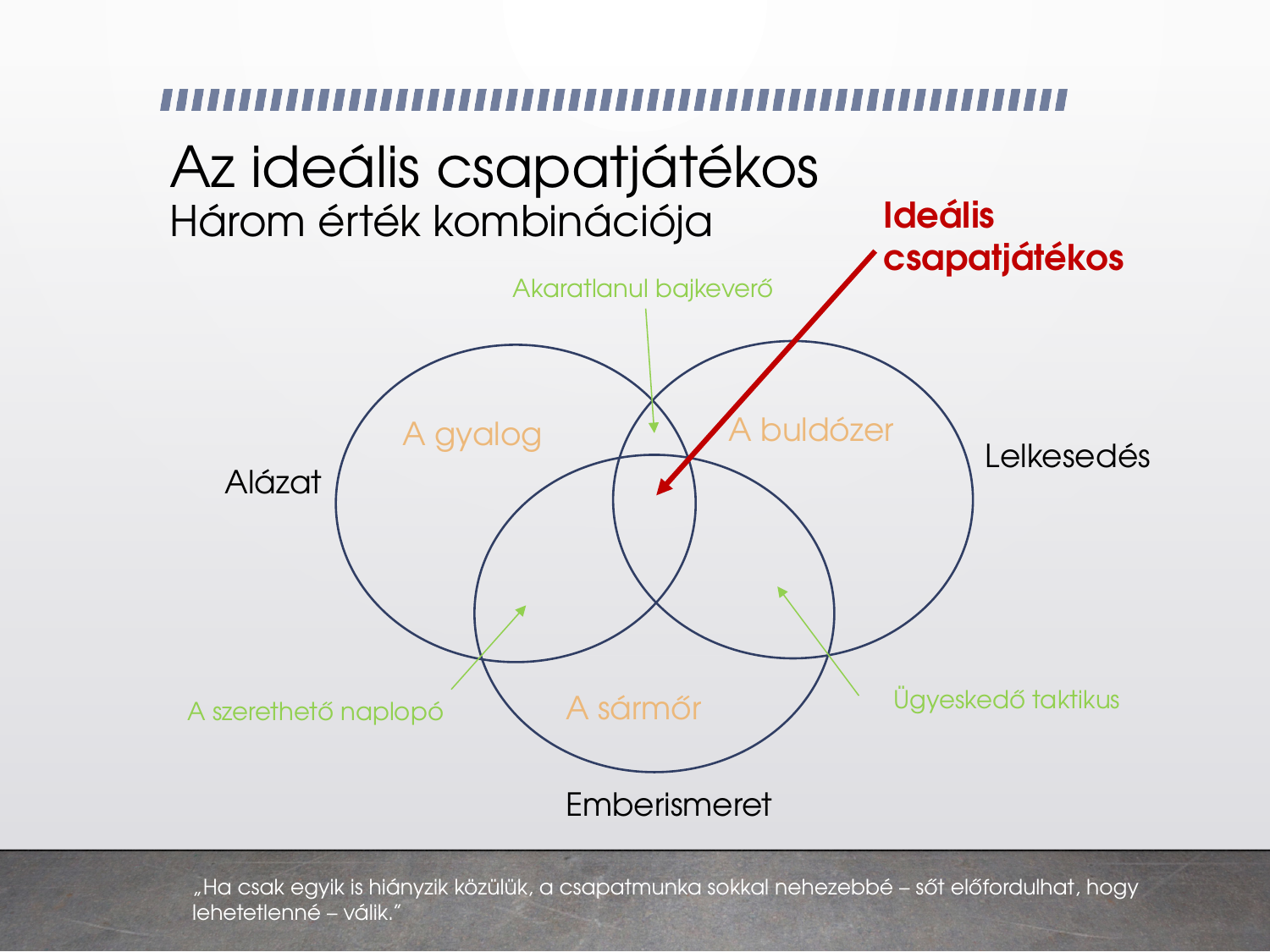

# Az ideális csapatjátékos Három érték kombinációja
Ideális csapatjátékos
Akaratlanul bajkeverő

A buldózer
A gyalog
Lelkesedés

Alázat
Ügyeskedő taktikus
A sármőr
A szerethető naplopó
Emberismeret
„Ha csak egyik is hiányzik közülük, a csapatmunka sokkal nehezebbé – sőt előfordulhat, hogy lehetetlenné – válik.”